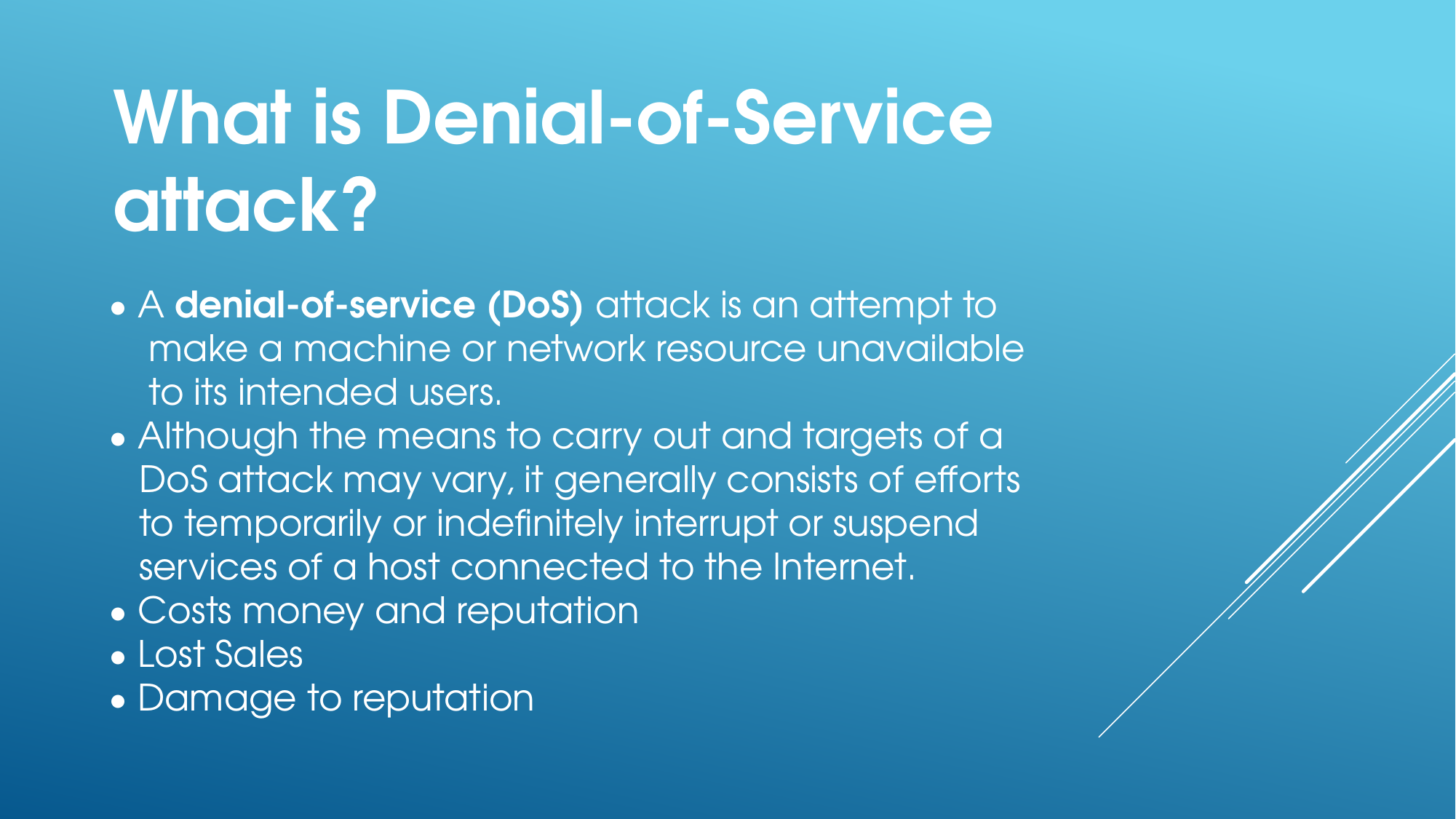

What is Denial-of-Service
attack?
• A denial-of-service (DoS) attack is an attempt to
    make a machine or network resource unavailable
    to its intended users.
• Although the means to carry out and targets of a
   DoS attack may vary, it generally consists of efforts
   to temporarily or indefinitely interrupt or suspend
   services of a host connected to the Internet.
• Costs money and reputation
• Lost Sales
• Damage to reputation